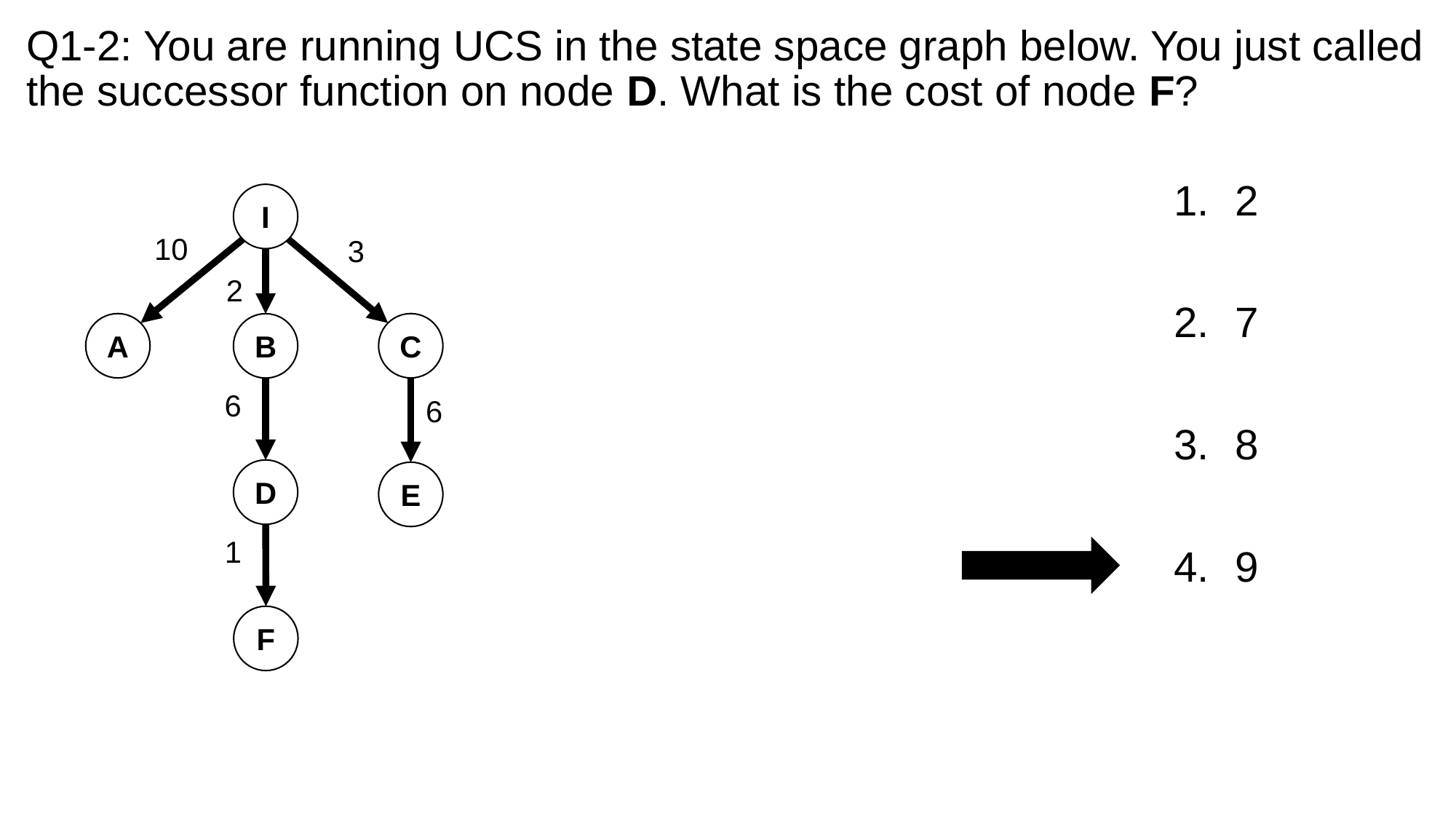

# Q1-2: You are running UCS in the state space graph below. You just called the successor function on node D. What is the cost of node F?
2

7

8

9
I
10
3
2
A
C
B
6
6
D
E
1

F